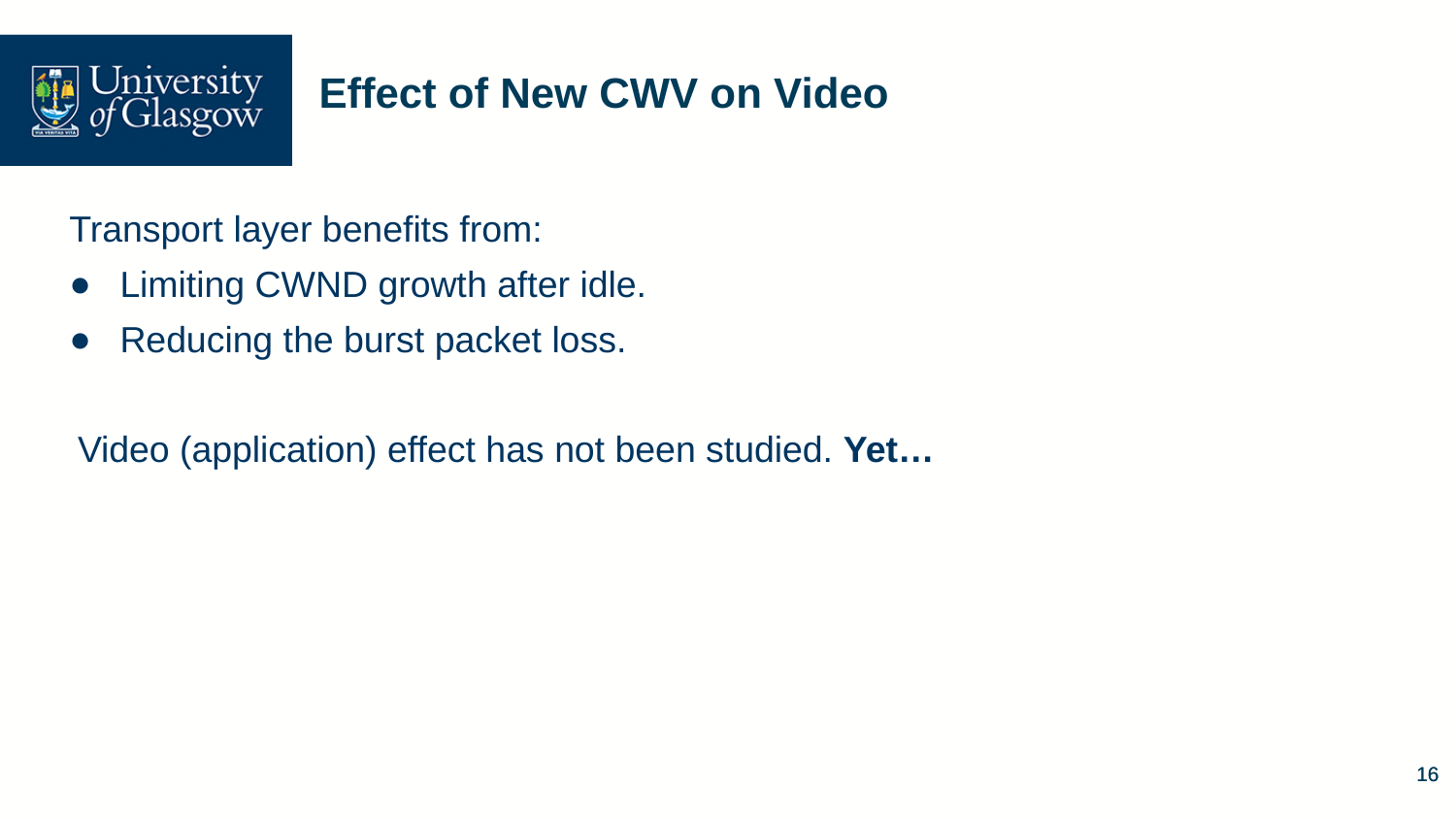

# Effect of New CWV on Video
Transport layer benefits from:
Limiting CWND growth after idle.
Reducing the burst packet loss.

   Video (application) effect has not been studied. Yet…